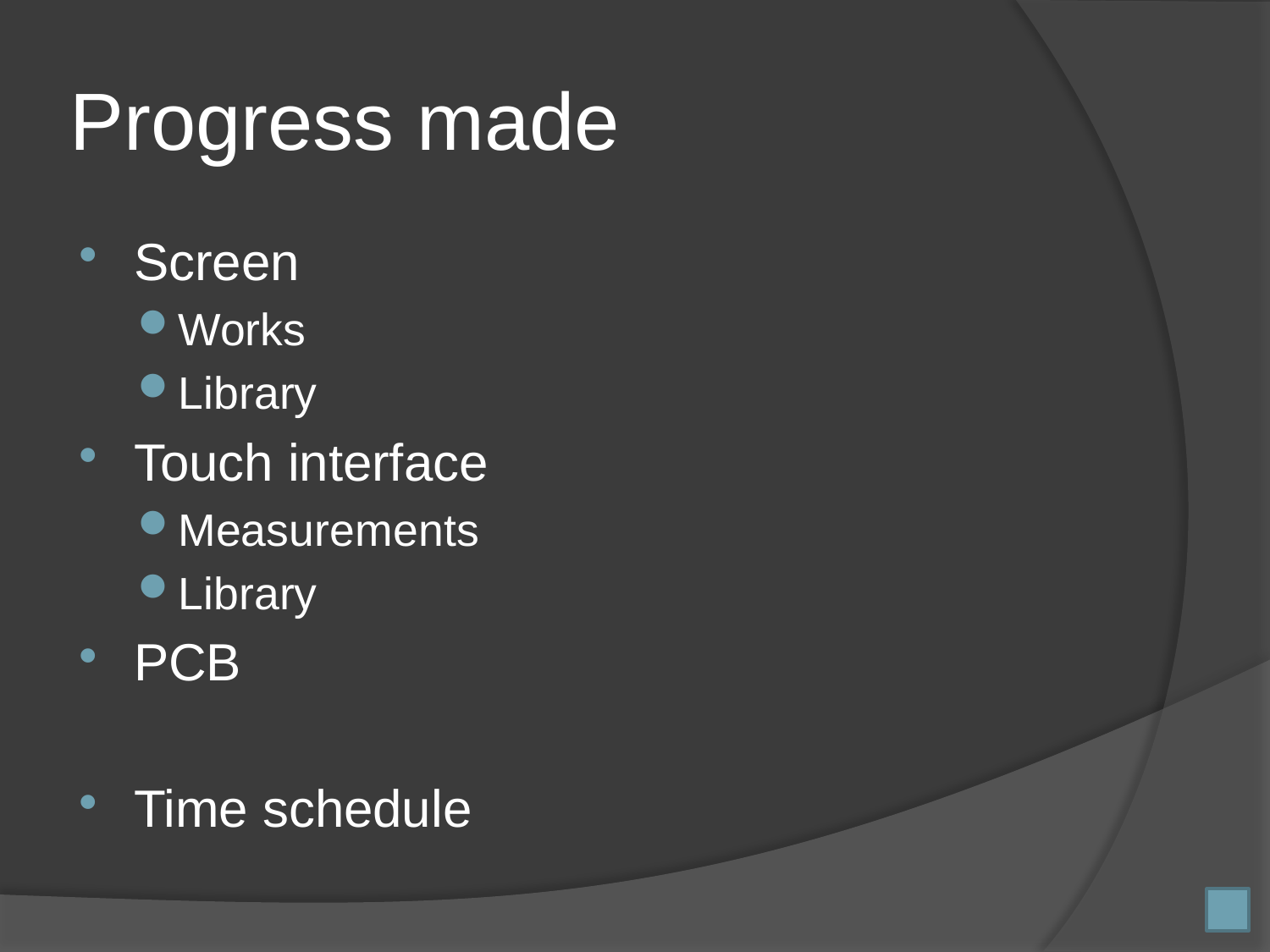

# Progress made
Screen
Works
Library
Touch interface
Measurements
Library
PCB

Time schedule